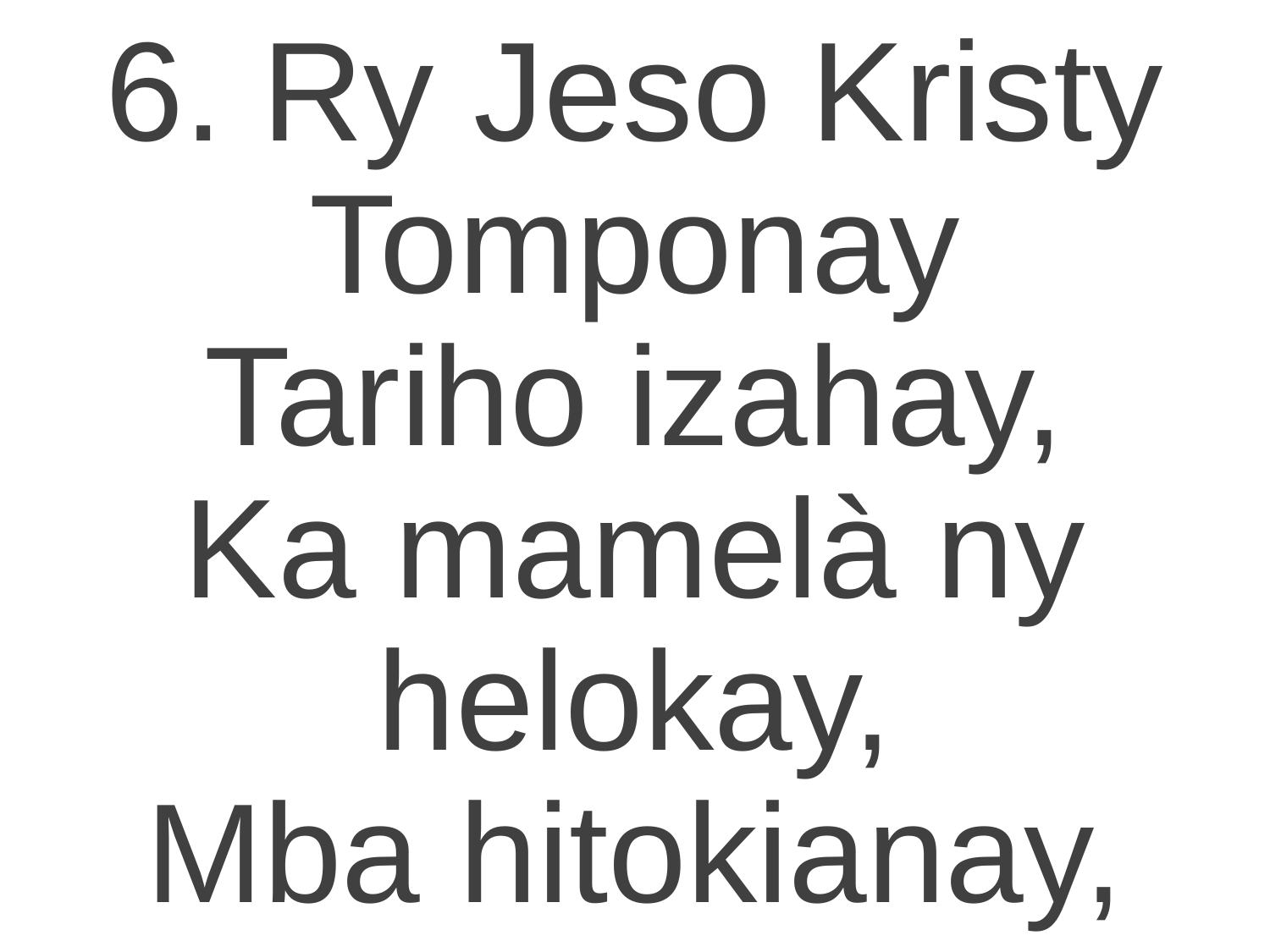

6. Ry Jeso Kristy Tomponay
Tariho izahay,
Ka mamelà ny helokay,
Mba hitokianay,